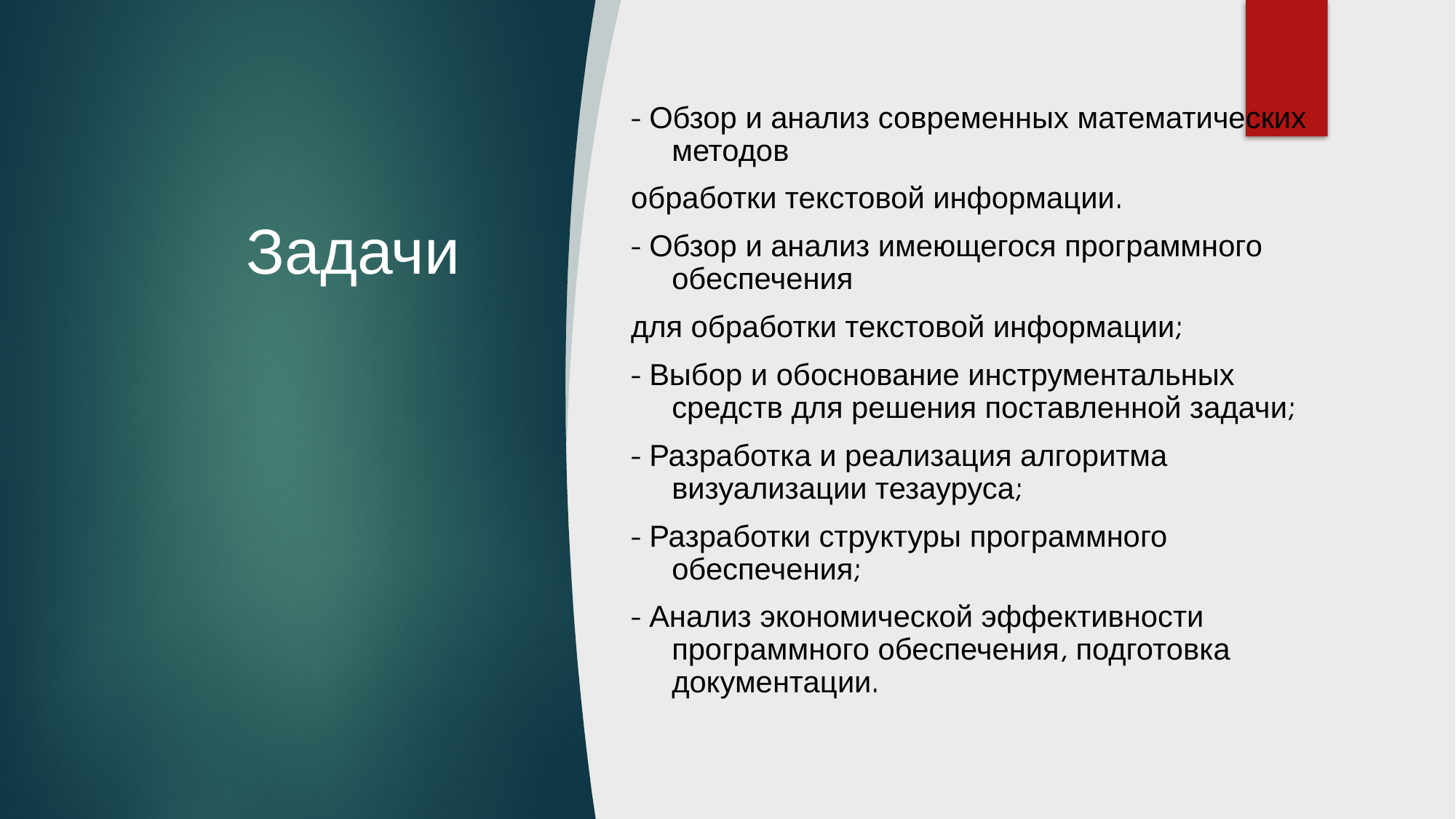

- Обзор и анализ современных математических методов
обработки текстовой информации.
- Обзор и анализ имеющегося программного обеспечения
для обработки текстовой информации;
- Выбор и обоснование инструментальных средств для решения поставленной задачи;
- Разработка и реализация алгоритма визуализации тезауруса;
- Разработки структуры программного обеспечения;
- Анализ экономической эффективности программного обеспечения, подготовка документации.

# Задачи